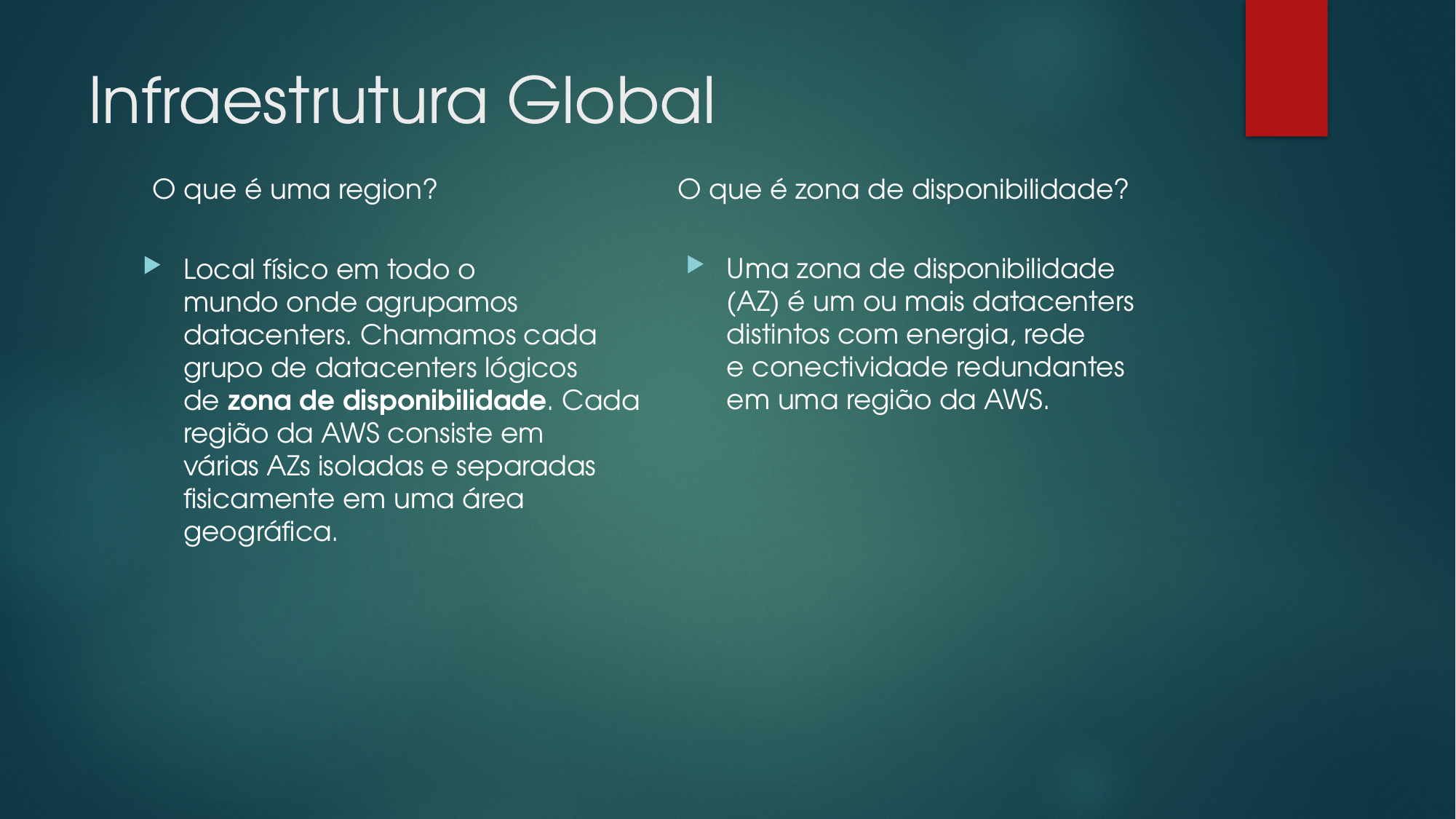

# Infraestrutura Global
O que é zona de disponibilidade?

O que é uma region?

Uma zona de disponibilidade (AZ) é um ou mais datacenters distintos com energia, rede e conectividade redundantes em uma região da AWS.
Local físico em todo o mundo onde agrupamos datacenters. Chamamos cada grupo de datacenters lógicos de zona de disponibilidade. Cada região da AWS consiste em várias AZs isoladas e separadas fisicamente em uma área geográfica.